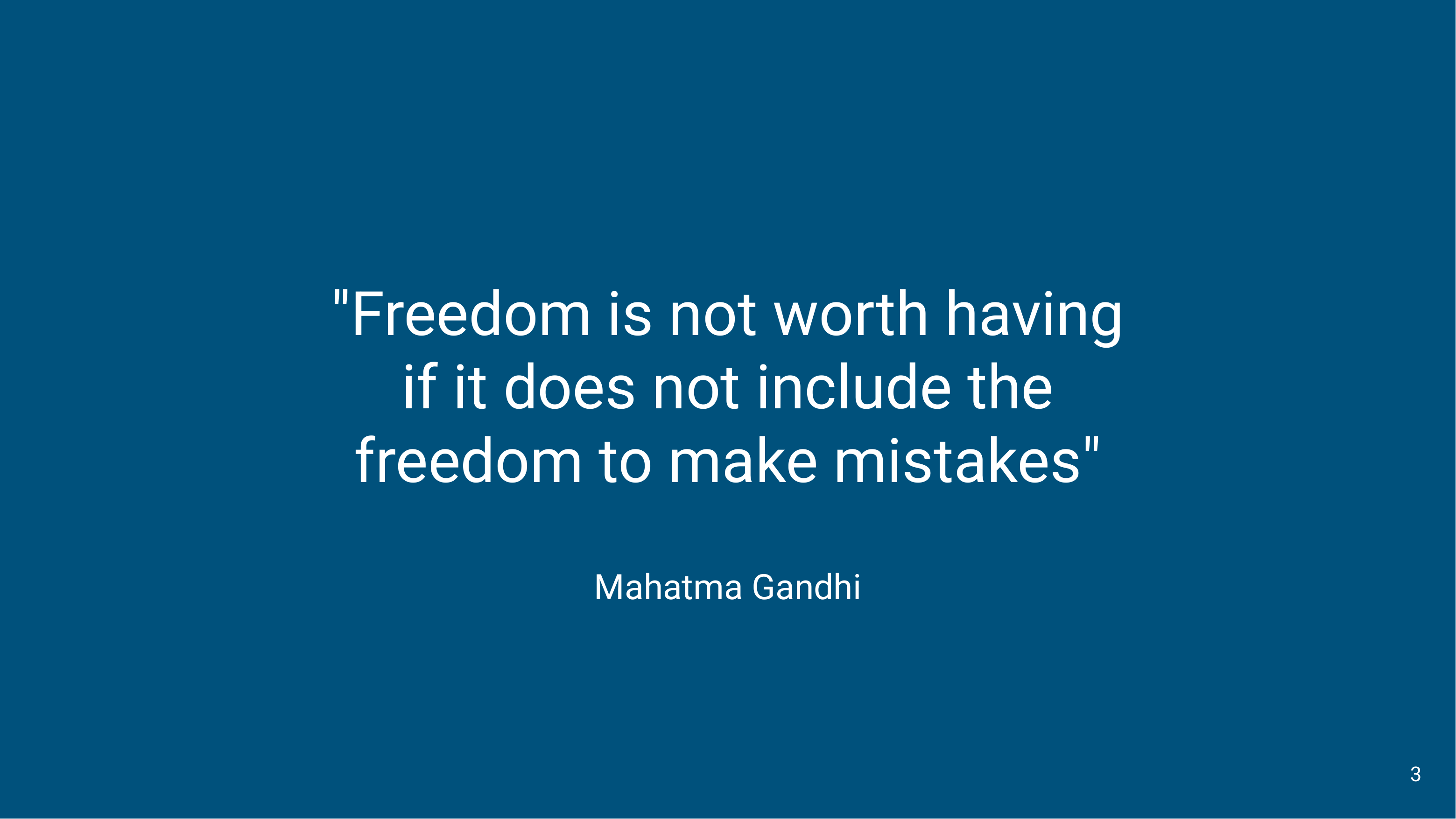

"Freedom is not worth having if it does not include the freedom to make mistakes"
Mahatma Gandhi
3